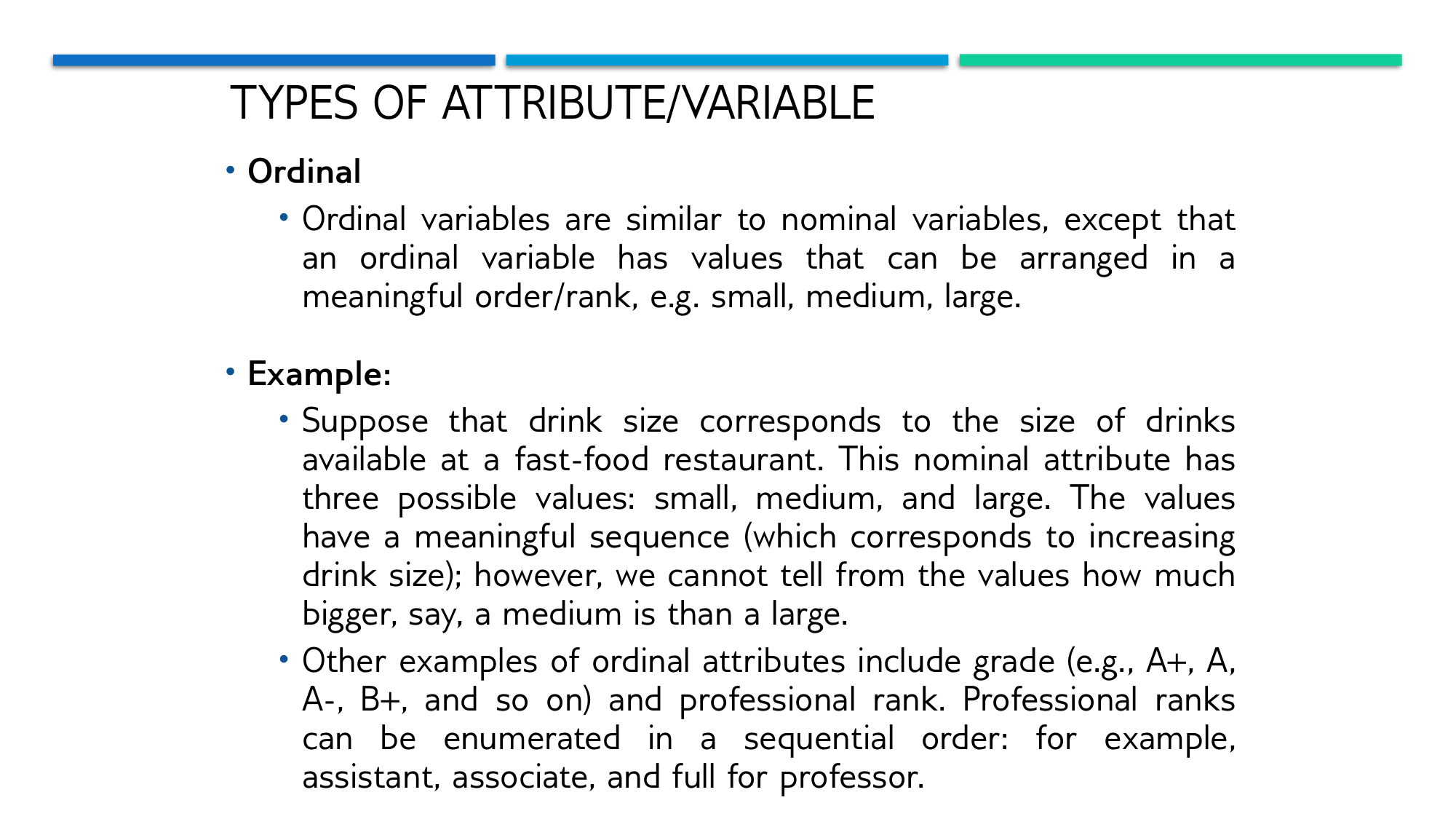

Types of Attribute/Variable
Ordinal
Ordinal variables are similar to nominal variables, except that an ordinal variable has values that can be arranged in a meaningful order/rank, e.g. small, medium, large.
Example:
Suppose that drink size corresponds to the size of drinks available at a fast-food restaurant. This nominal attribute has three possible values: small, medium, and large. The values have a meaningful sequence (which corresponds to increasing drink size); however, we cannot tell from the values how much bigger, say, a medium is than a large.
Other examples of ordinal attributes include grade (e.g., A+, A, A-, B+, and so on) and professional rank. Professional ranks can be enumerated in a sequential order: for example, assistant, associate, and full for professor.